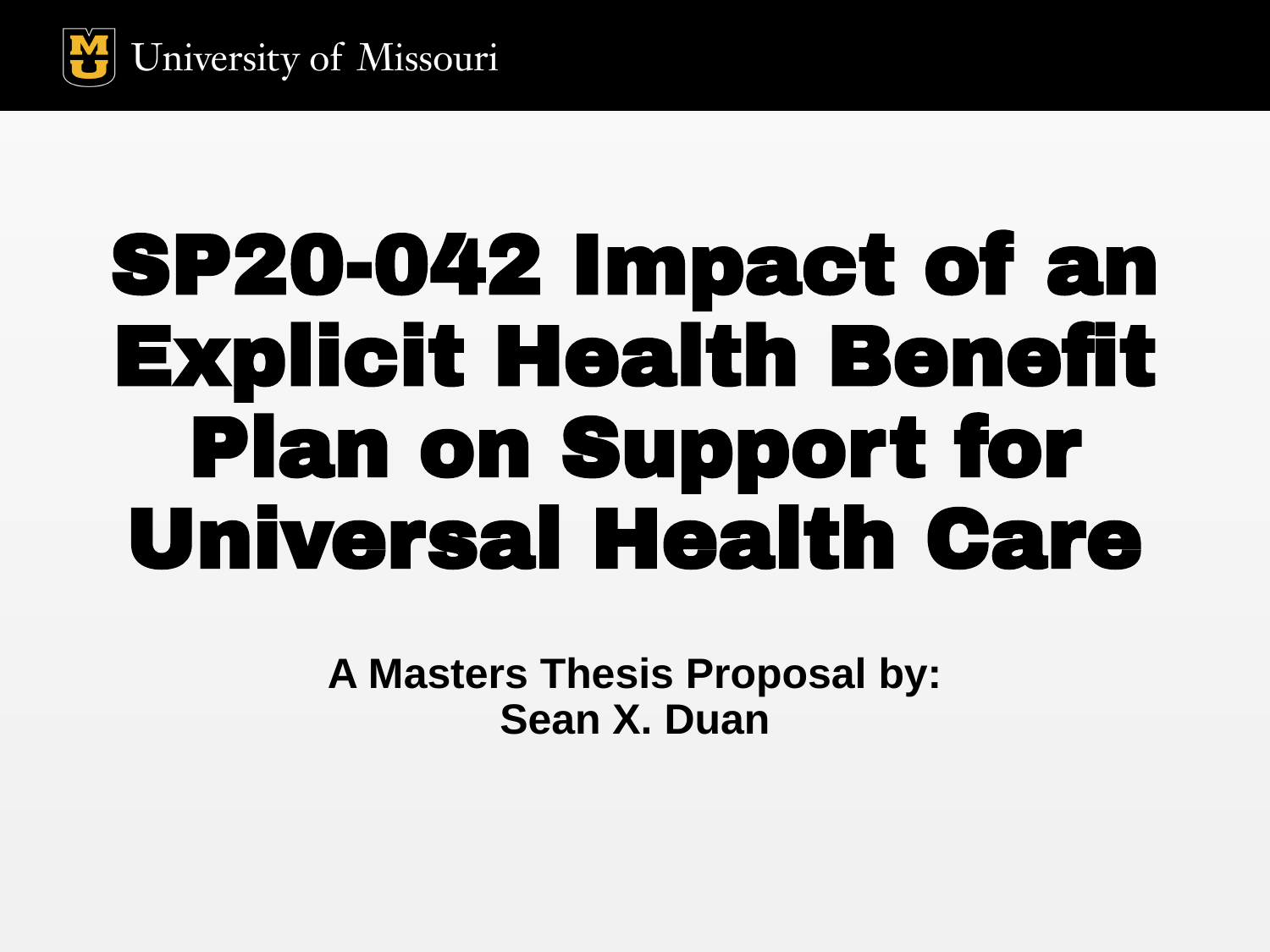

# SP20-042 Impact of an Explicit Health Benefit Plan on Support for Universal Health Care
A Masters Thesis Proposal by:
Sean X. Duan